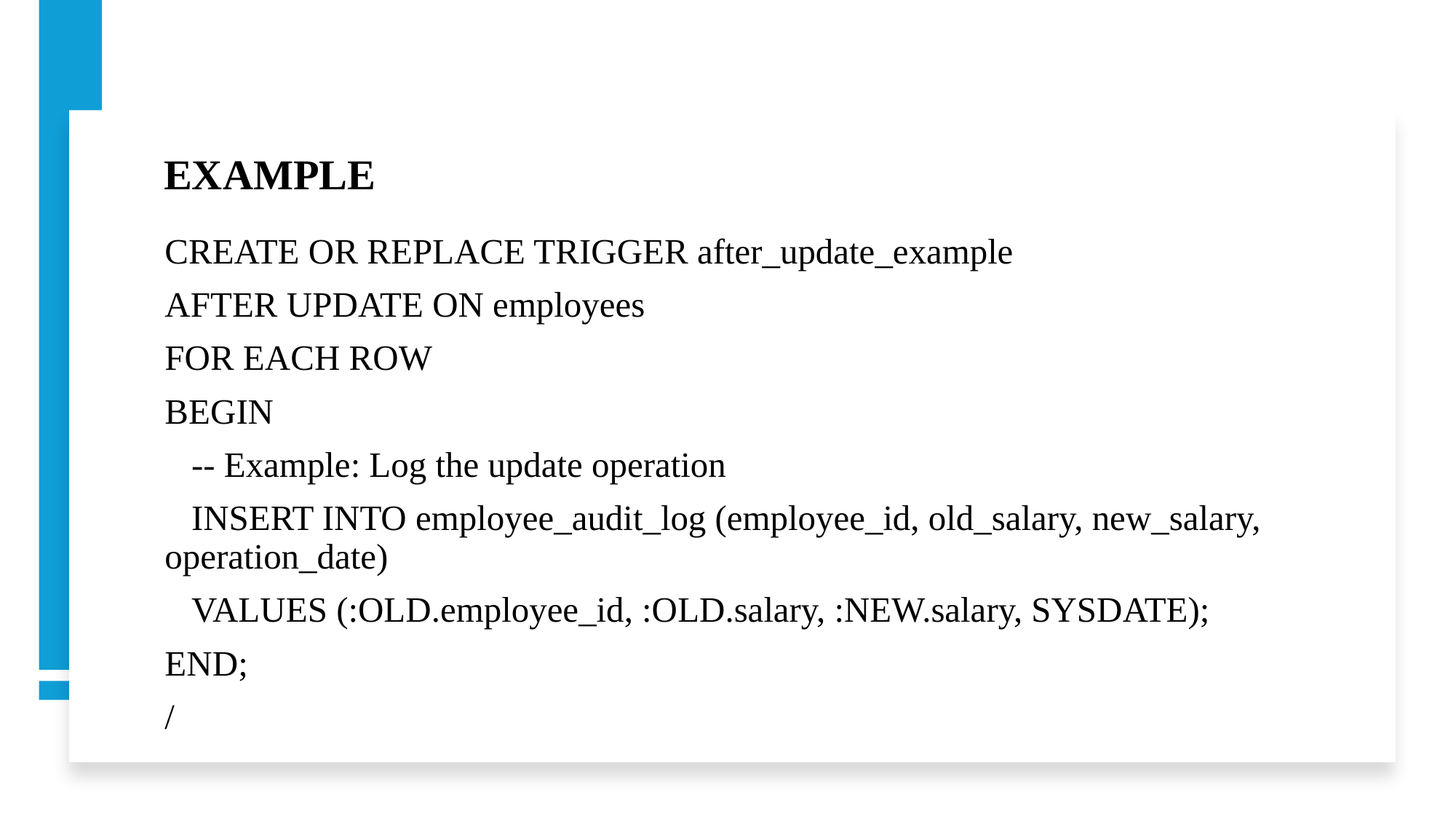

# EXAMPLE
CREATE OR REPLACE TRIGGER after_update_example
AFTER UPDATE ON employees
FOR EACH ROW
BEGIN
   -- Example: Log the update operation
   INSERT INTO employee_audit_log (employee_id, old_salary, new_salary, operation_date)
   VALUES (:OLD.employee_id, :OLD.salary, :NEW.salary, SYSDATE);
END;
/

10